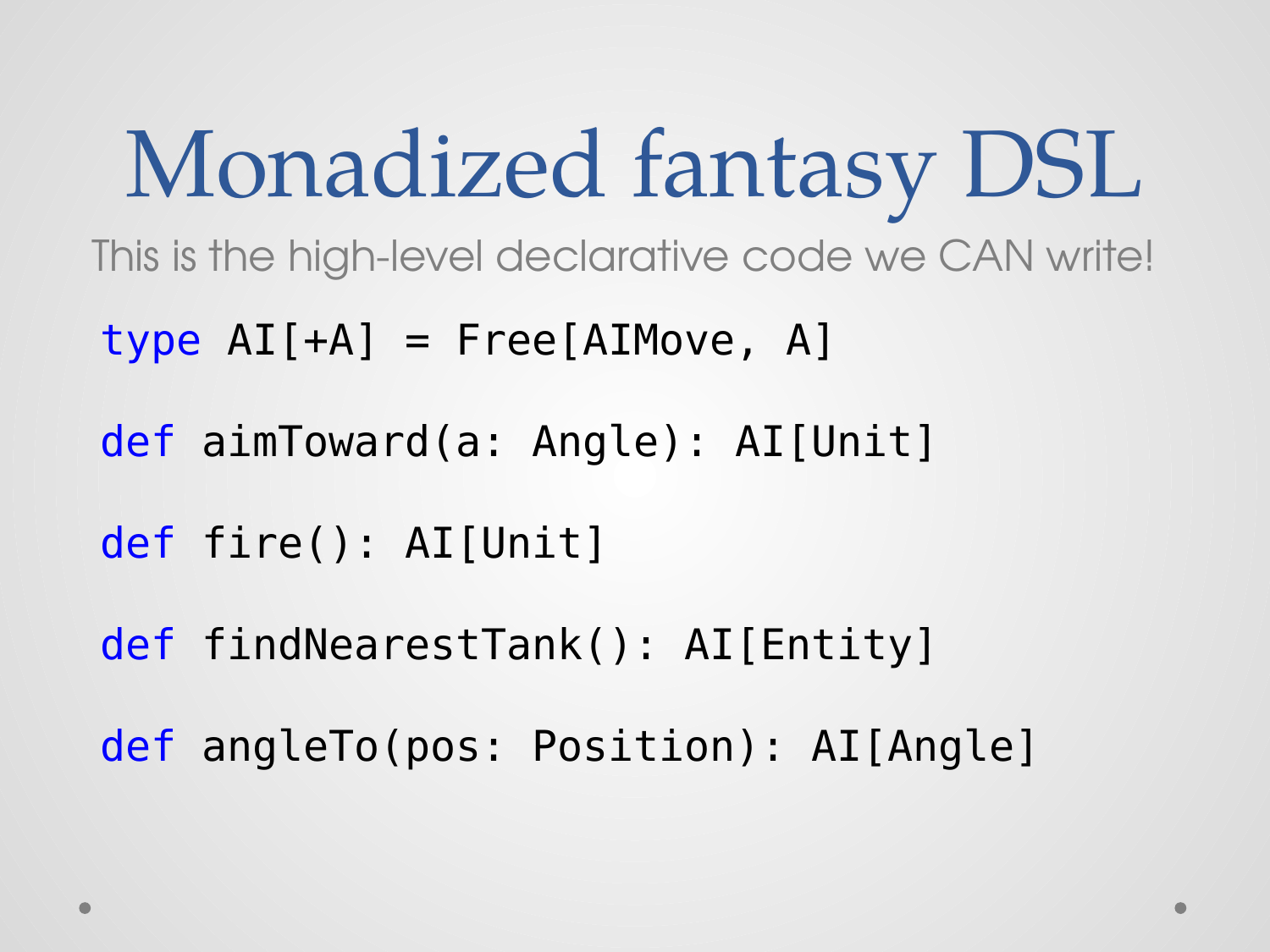

# Monadized fantasy DSL
This is the high-level declarative code we CAN write!
type AI[+A] = Free[AIMove, A]

def aimToward(a: Angle): AI[Unit]

def fire(): AI[Unit]

def findNearestTank(): AI[Entity]

def angleTo(pos: Position): AI[Angle]